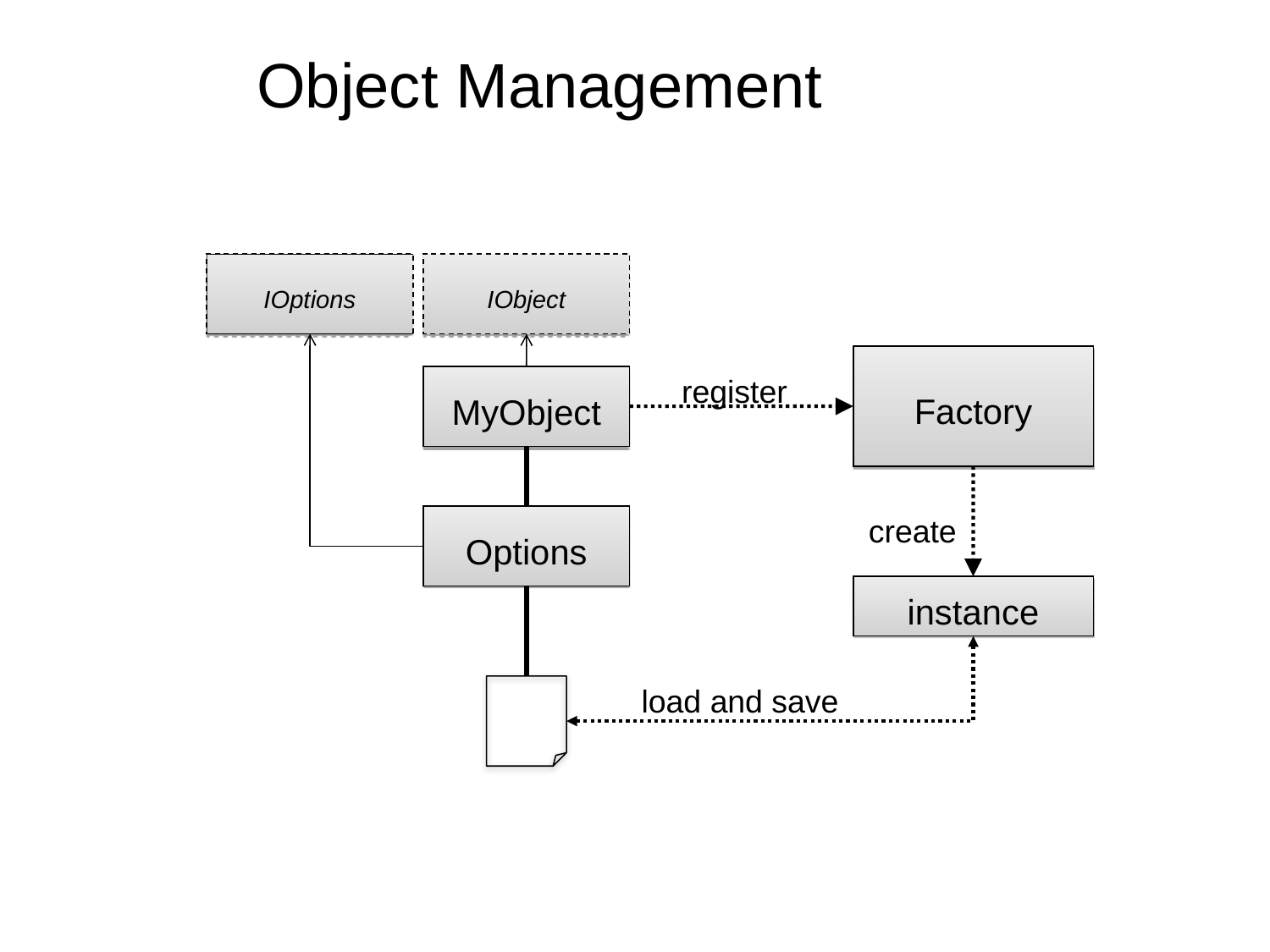

# Object Management
IOptions
IObject
Factory
register
MyObject
create
Options
instance
load and save